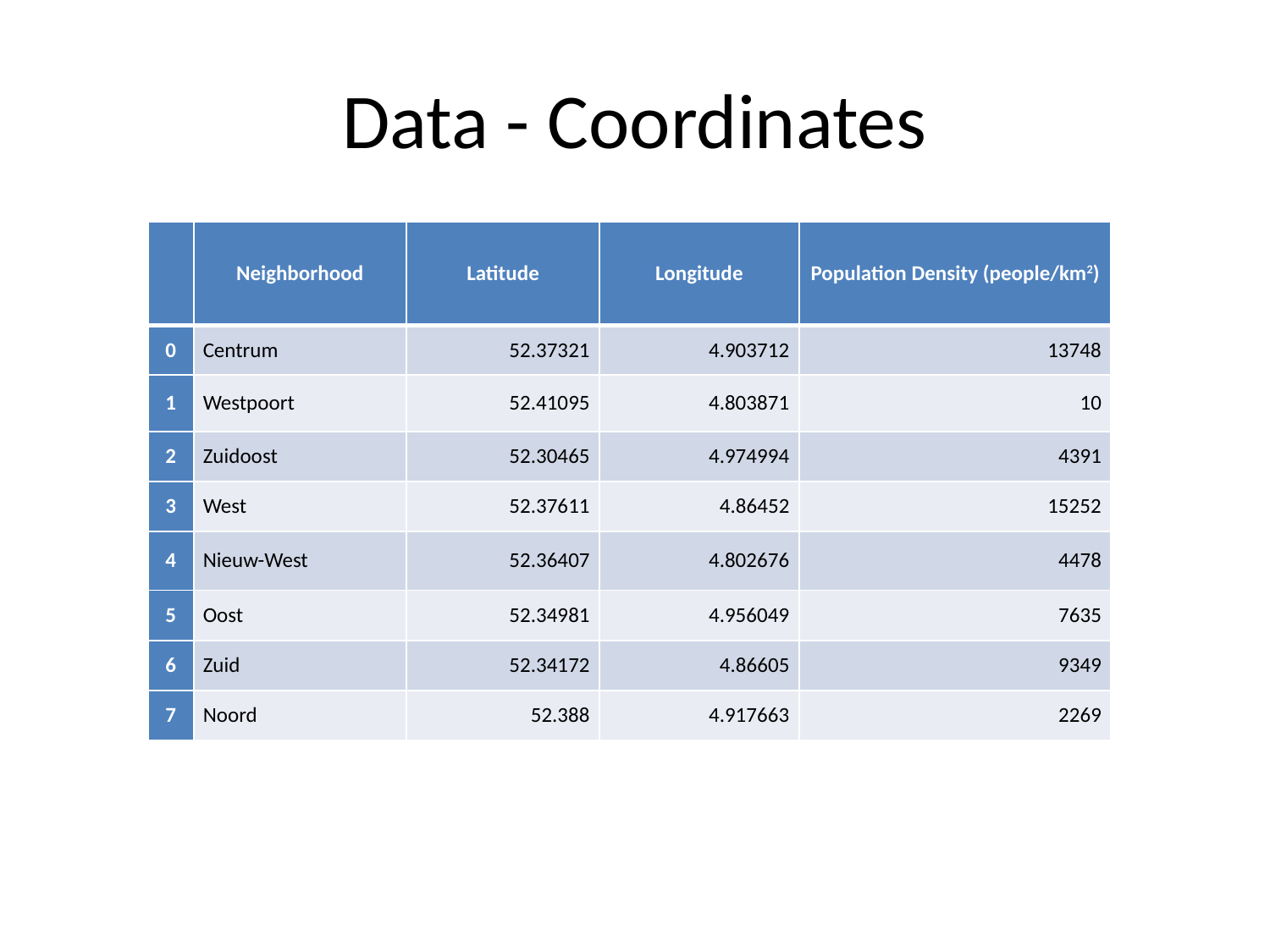

# Data - Coordinates
|  | Neighborhood | Latitude | Longitude | Population Density (people/km2) |
| --- | --- | --- | --- | --- |
| 0 | Centrum | 52.37321 | 4.903712 | 13748 |
| 1 | Westpoort | 52.41095 | 4.803871 | 10 |
| 2 | Zuidoost | 52.30465 | 4.974994 | 4391 |
| 3 | West | 52.37611 | 4.86452 | 15252 |
| 4 | Nieuw-West | 52.36407 | 4.802676 | 4478 |
| 5 | Oost | 52.34981 | 4.956049 | 7635 |
| 6 | Zuid | 52.34172 | 4.86605 | 9349 |
| 7 | Noord | 52.388 | 4.917663 | 2269 |